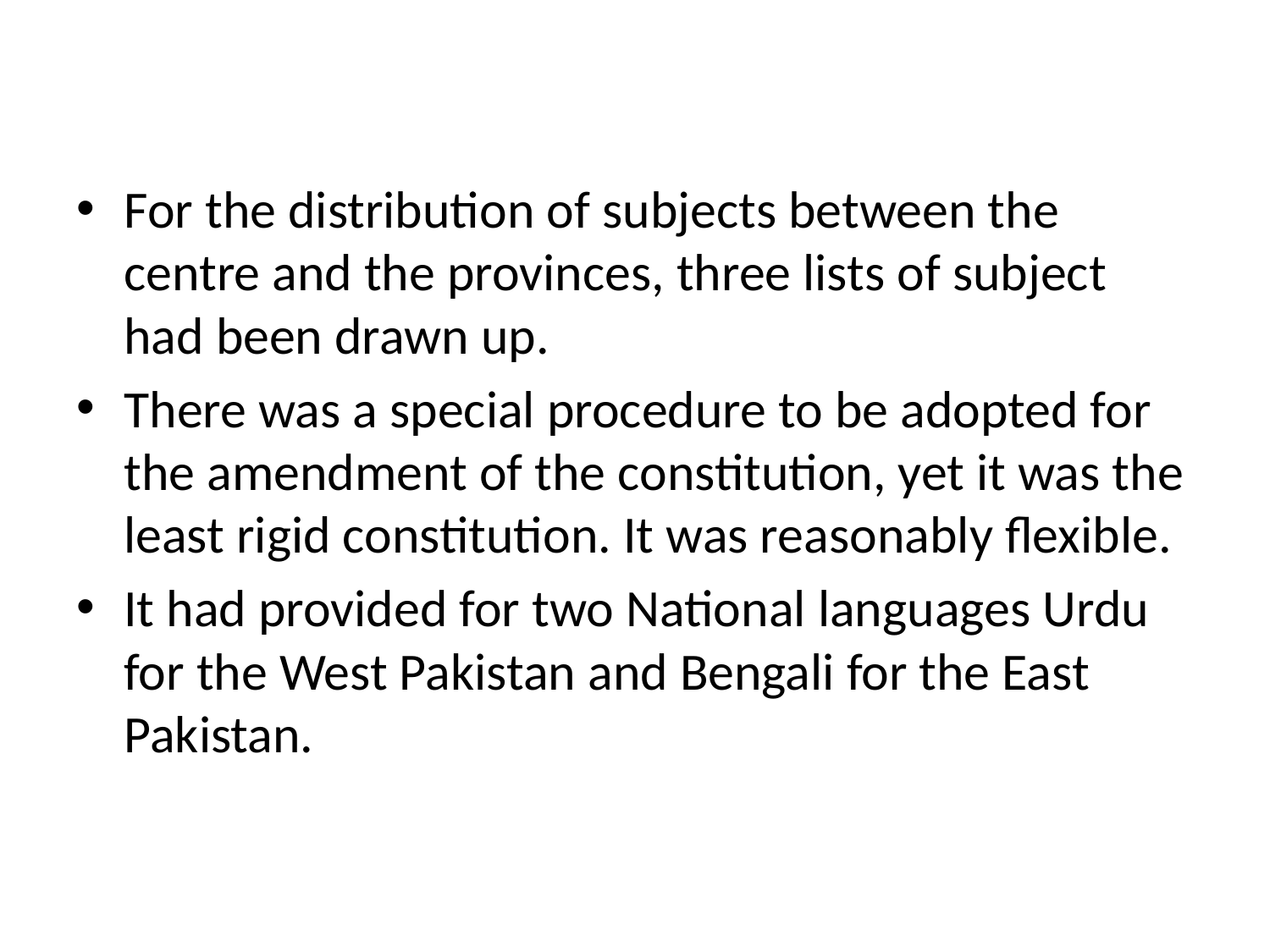

For the distribution of subjects between the centre and the provinces, three lists of subject had been drawn up.
There was a special procedure to be adopted for the amendment of the constitution, yet it was the least rigid constitution. It was reasonably flexible.
It had provided for two National languages Urdu for the West Pakistan and Bengali for the East Pakistan.